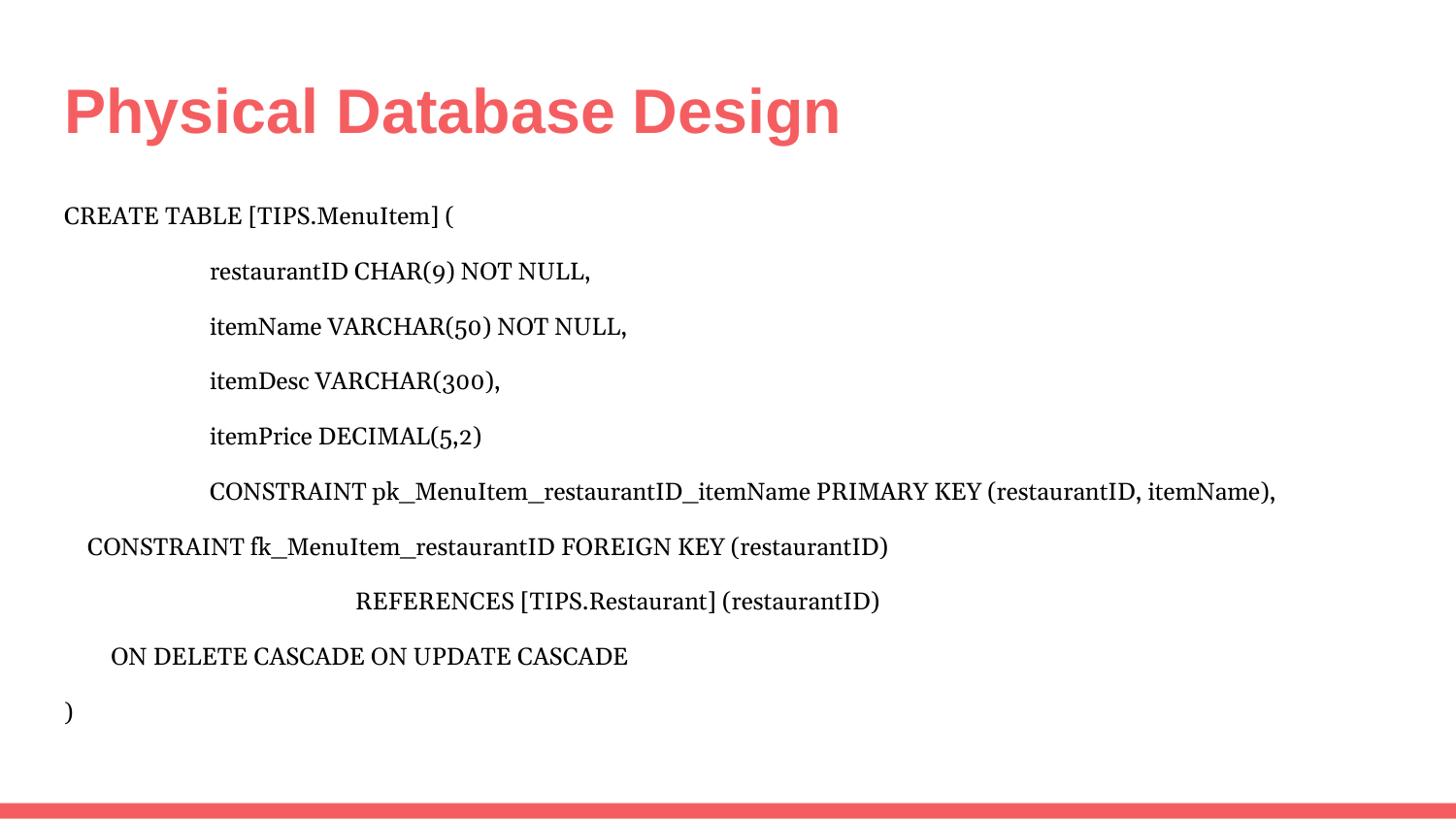

# Physical Database Design
CREATE TABLE [TIPS.MenuItem] (
	restaurantID CHAR(9) NOT NULL,
	itemName VARCHAR(50) NOT NULL,
	itemDesc VARCHAR(300),
	itemPrice DECIMAL(5,2)
	CONSTRAINT pk_MenuItem_restaurantID_itemName PRIMARY KEY (restaurantID, itemName),
    CONSTRAINT fk_MenuItem_restaurantID FOREIGN KEY (restaurantID)
		REFERENCES [TIPS.Restaurant] (restaurantID)
        ON DELETE CASCADE ON UPDATE CASCADE
)